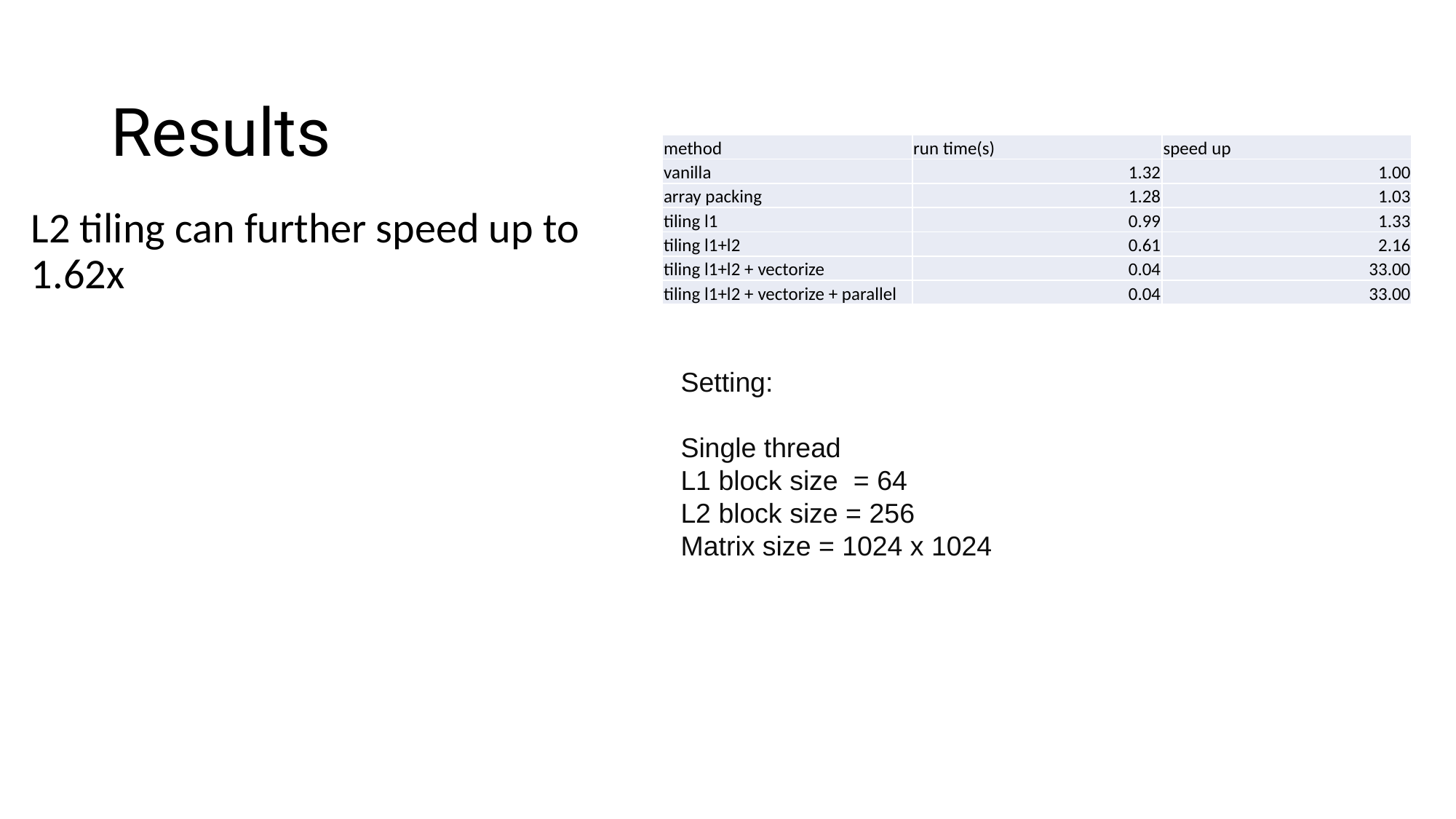

Results
| method | run time(s) | speed up |
| --- | --- | --- |
| vanilla | 1.32 | 1.00 |
| array packing | 1.28 | 1.03 |
| tiling l1 | 0.99 | 1.33 |
| tiling l1+l2 | 0.61 | 2.16 |
| tiling l1+l2 + vectorize | 0.04 | 33.00 |
| tiling l1+l2 + vectorize + parallel | 0.04 | 33.00 |
L2 tiling can further speed up to 1.62x

Setting:

Single thread
L1 block size  = 64
L2 block size = 256
Matrix size = 1024 x 1024